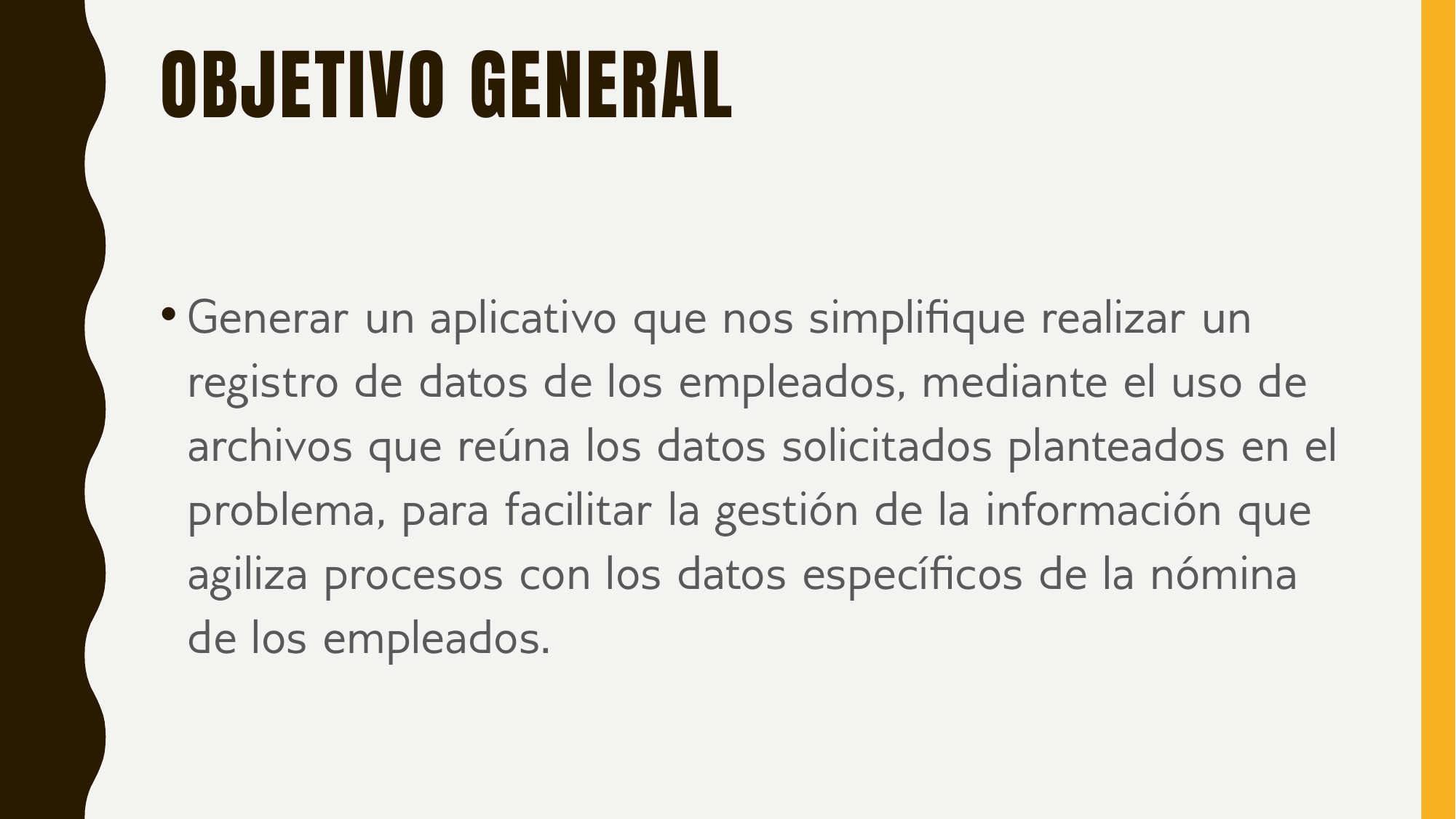

# Objetivo General
Generar un aplicativo que nos simplifique realizar un registro de datos de los empleados, mediante el uso de archivos que reúna los datos solicitados planteados en el problema, para facilitar la gestión de la información que agiliza procesos con los datos específicos de la nómina de los empleados.